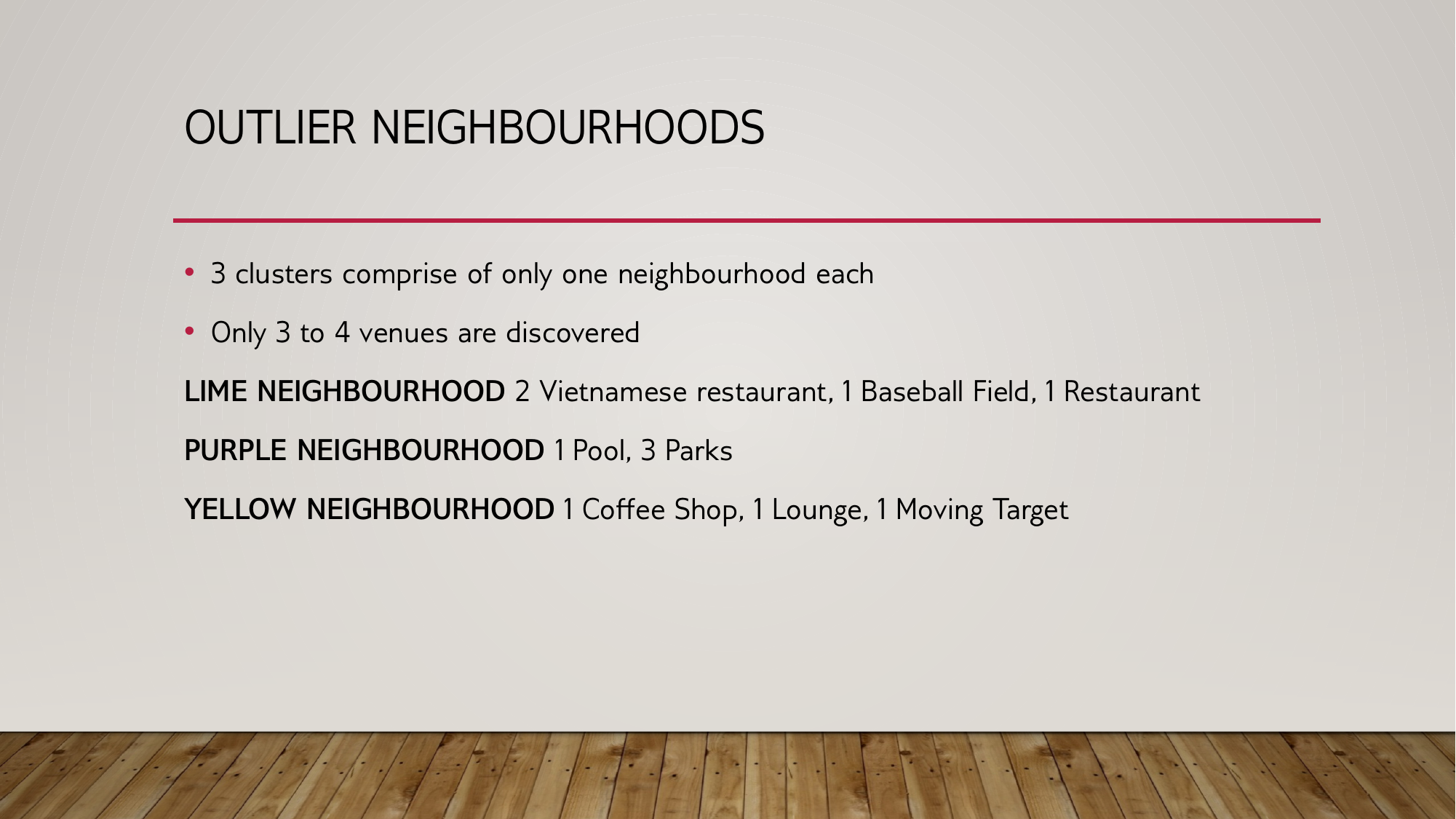

# Outlier Neighbourhoods
3 clusters comprise of only one neighbourhood each
Only 3 to 4 venues are discovered
Lime Neighbourhood 2 Vietnamese restaurant, 1 Baseball Field, 1 Restaurant
Purple Neighbourhood 1 Pool, 3 Parks
Yellow Neighbourhood 1 Coffee Shop, 1 Lounge, 1 Moving Target